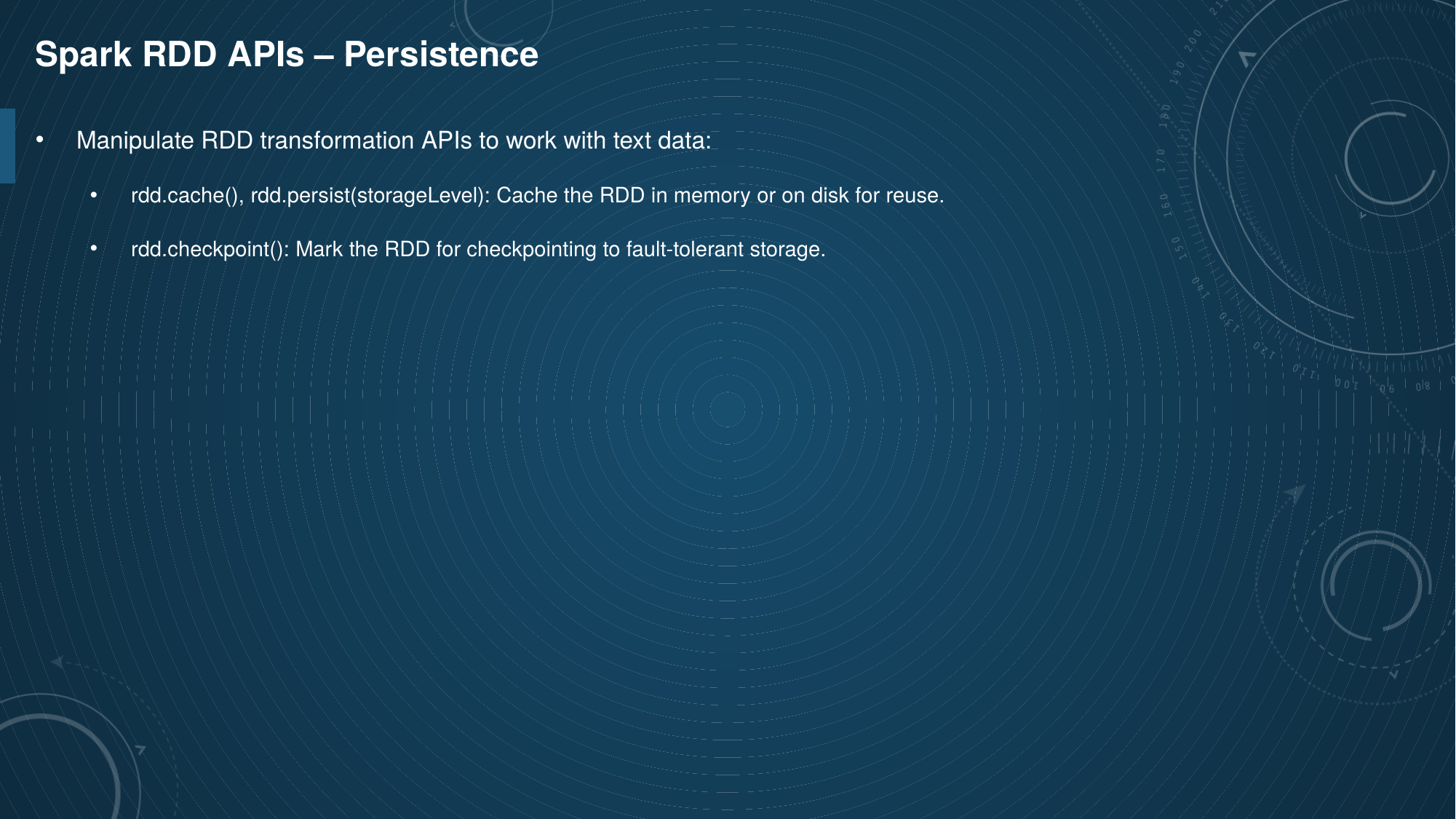

Spark RDD APIs – Persistence

Manipulate RDD transformation APIs to work with text data:
rdd.cache(), rdd.persist(storageLevel): Cache the RDD in memory or on disk for reuse.
rdd.checkpoint(): Mark the RDD for checkpointing to fault-tolerant storage.